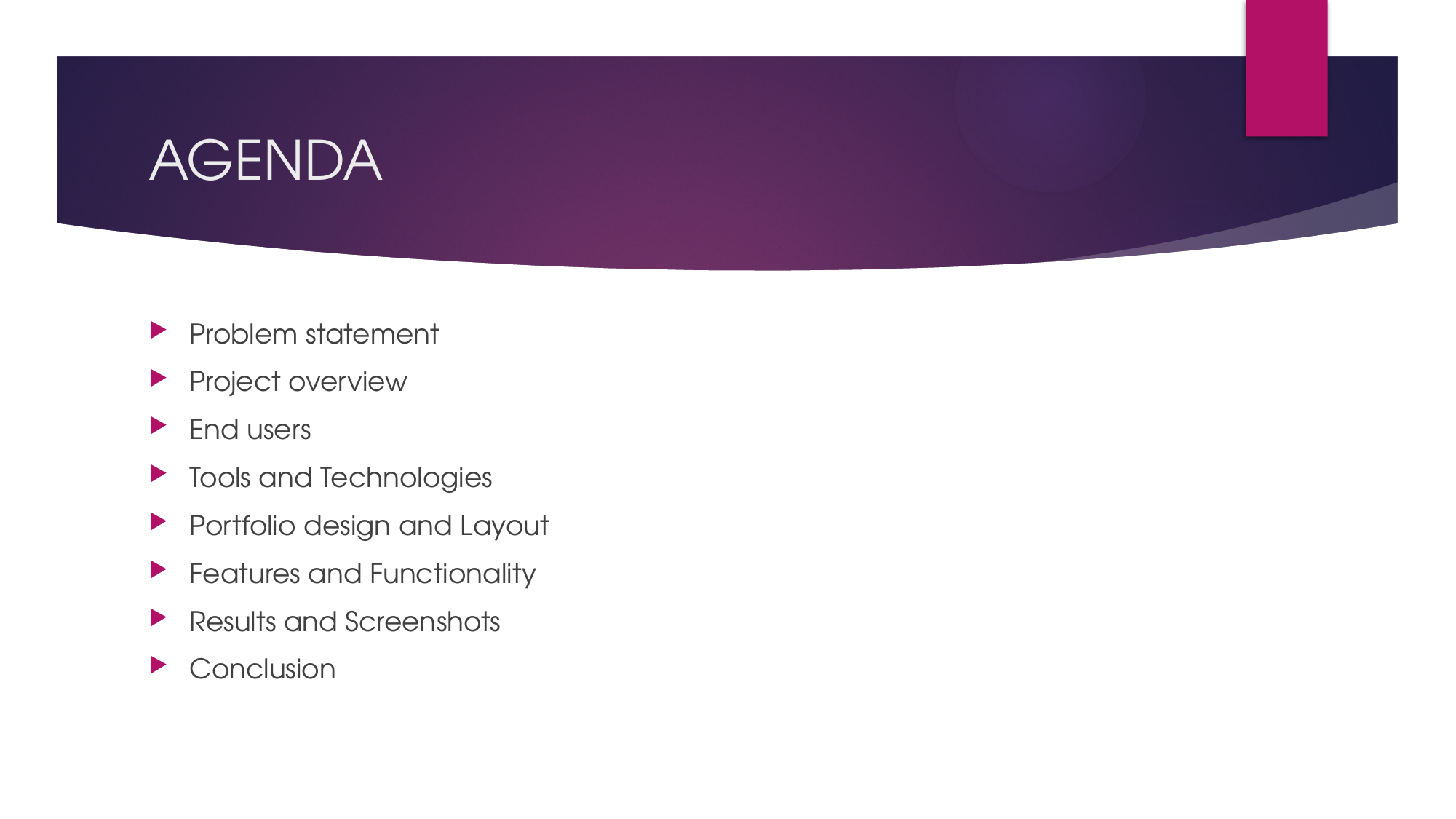

# AGENDA
Problem statement
Project overview
End users
Tools and Technologies
Portfolio design and Layout
Features and Functionality
Results and Screenshots
Conclusion